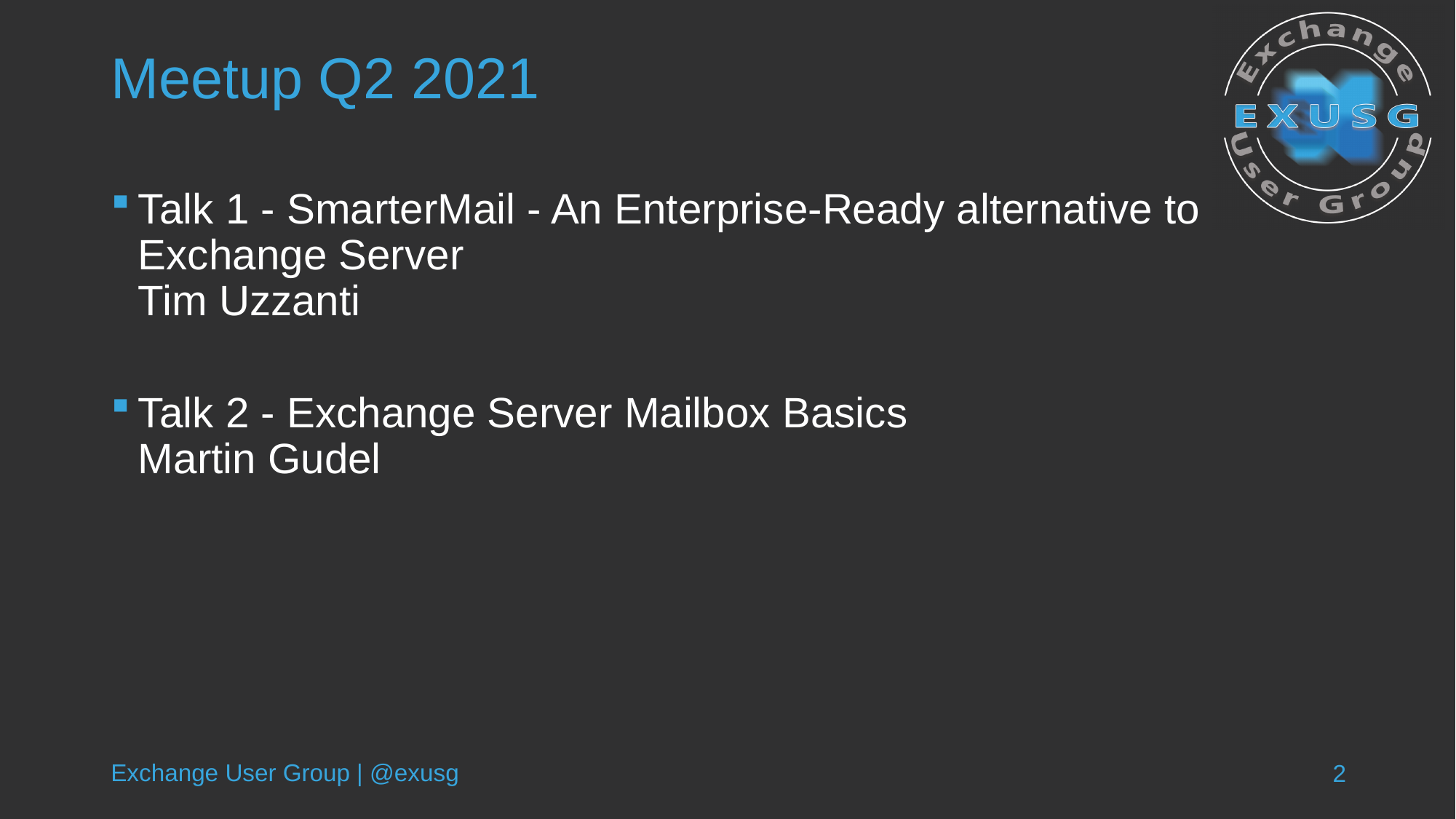

# Meetup Q2 2021

Talk 1 - SmarterMail - An Enterprise-Ready alternative to Exchange Server
Tim Uzzanti
Talk 2 - Exchange Server Mailbox Basics
Martin Gudel